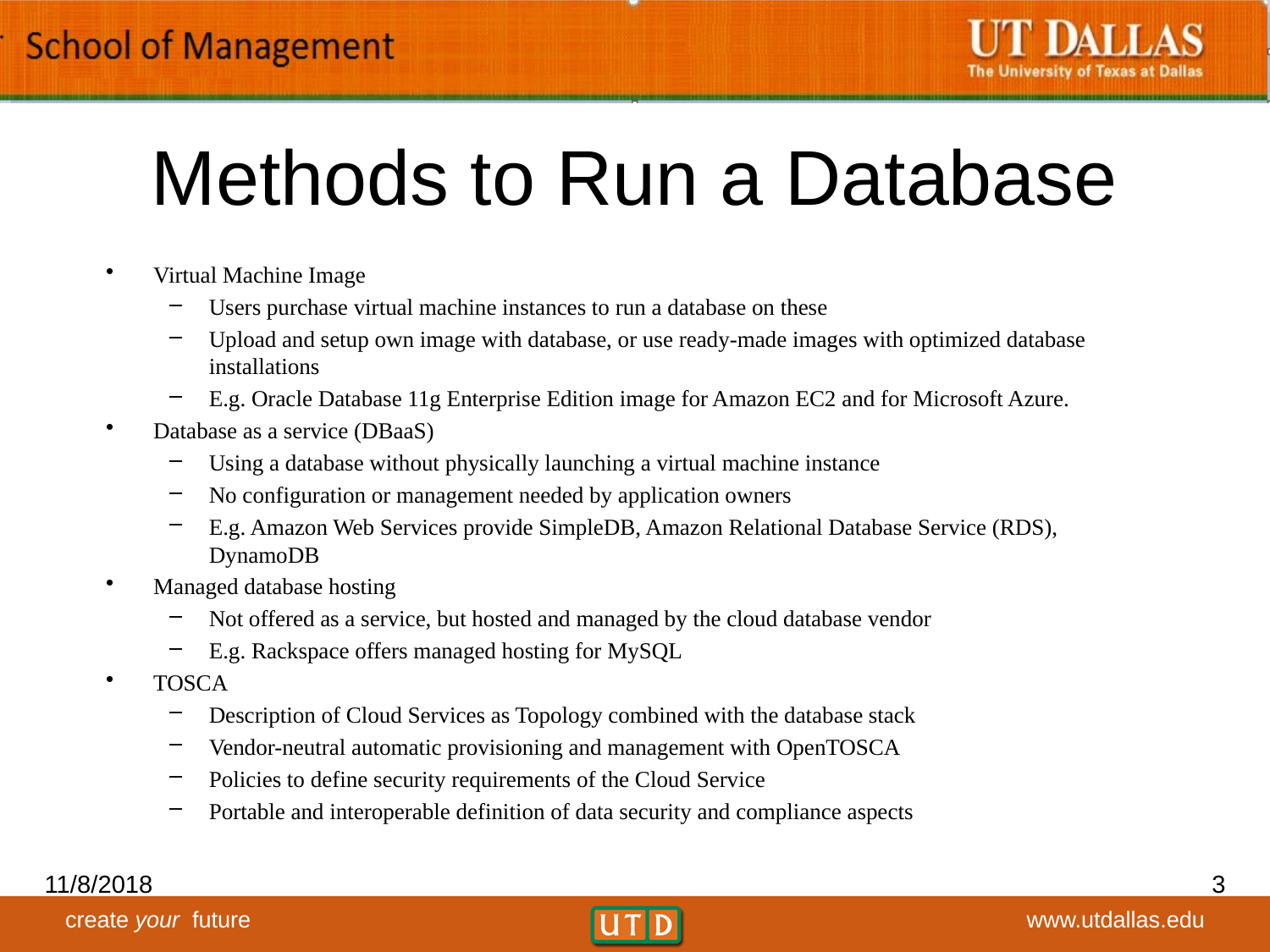

# Methods to Run a Database
Virtual Machine Image
Users purchase virtual machine instances to run a database on these
Upload and setup own image with database, or use ready-made images with optimized database installations
E.g. Oracle Database 11g Enterprise Edition image for Amazon EC2 and for Microsoft Azure.
Database as a service (DBaaS)
Using a database without physically launching a virtual machine instance
No configuration or management needed by application owners
E.g. Amazon Web Services provide SimpleDB, Amazon Relational Database Service (RDS), DynamoDB
Managed database hosting
Not offered as a service, but hosted and managed by the cloud database vendor
E.g. Rackspace offers managed hosting for MySQL
TOSCA
Description of Cloud Services as Topology combined with the database stack
Vendor-neutral automatic provisioning and management with OpenTOSCA
Policies to define security requirements of the Cloud Service
Portable and interoperable definition of data security and compliance aspects
11/8/2018
3